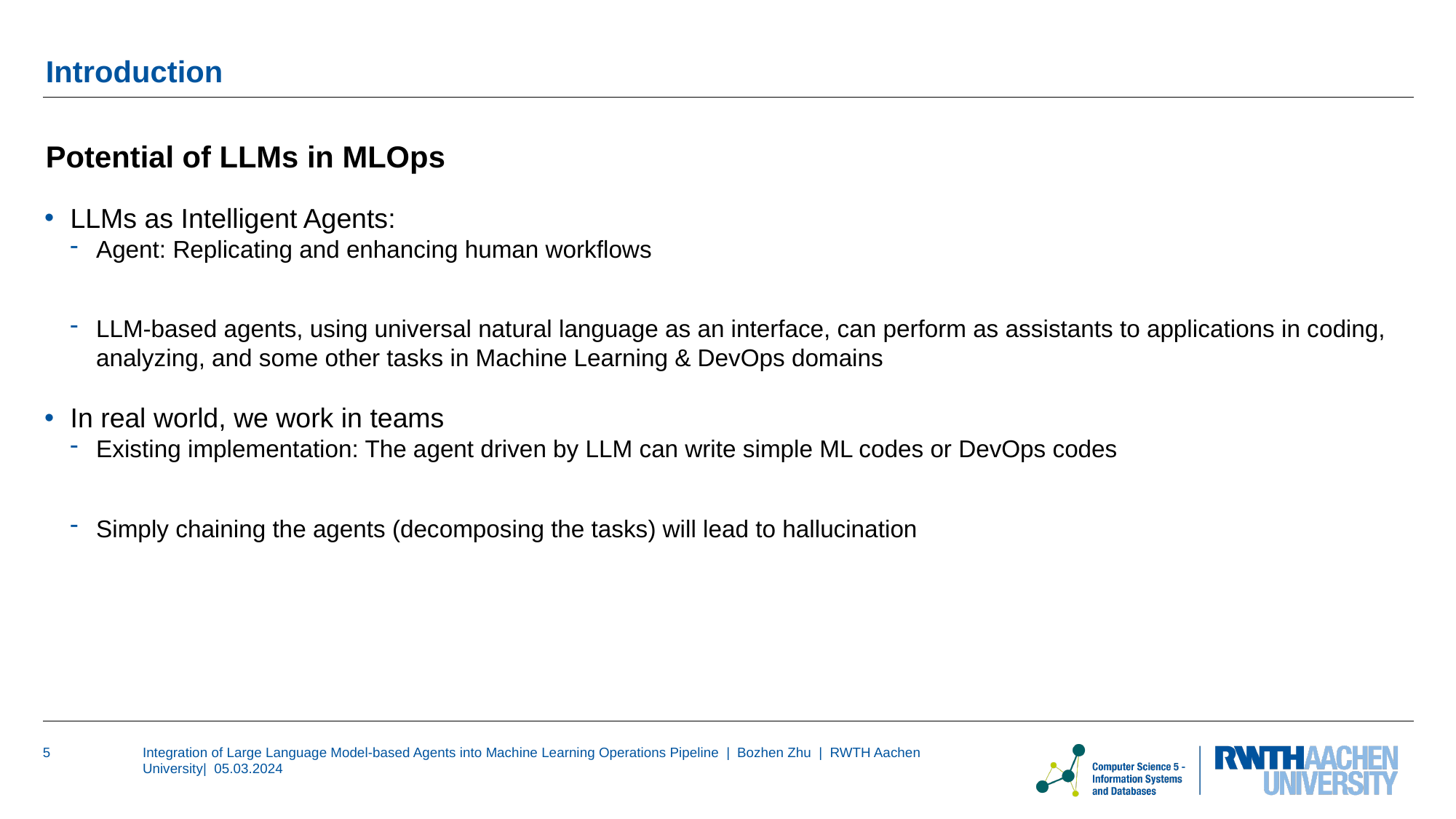

# Introduction
Potential of LLMs in MLOps
LLMs as Intelligent Agents:
Agent: Replicating and enhancing human workflows

LLM-based agents, using universal natural language as an interface, can perform as assistants to applications in coding, analyzing, and some other tasks in Machine Learning & DevOps domains

In real world, we work in teams
Existing implementation: The agent driven by LLM can write simple ML codes or DevOps codes

Simply chaining the agents (decomposing the tasks) will lead to hallucination